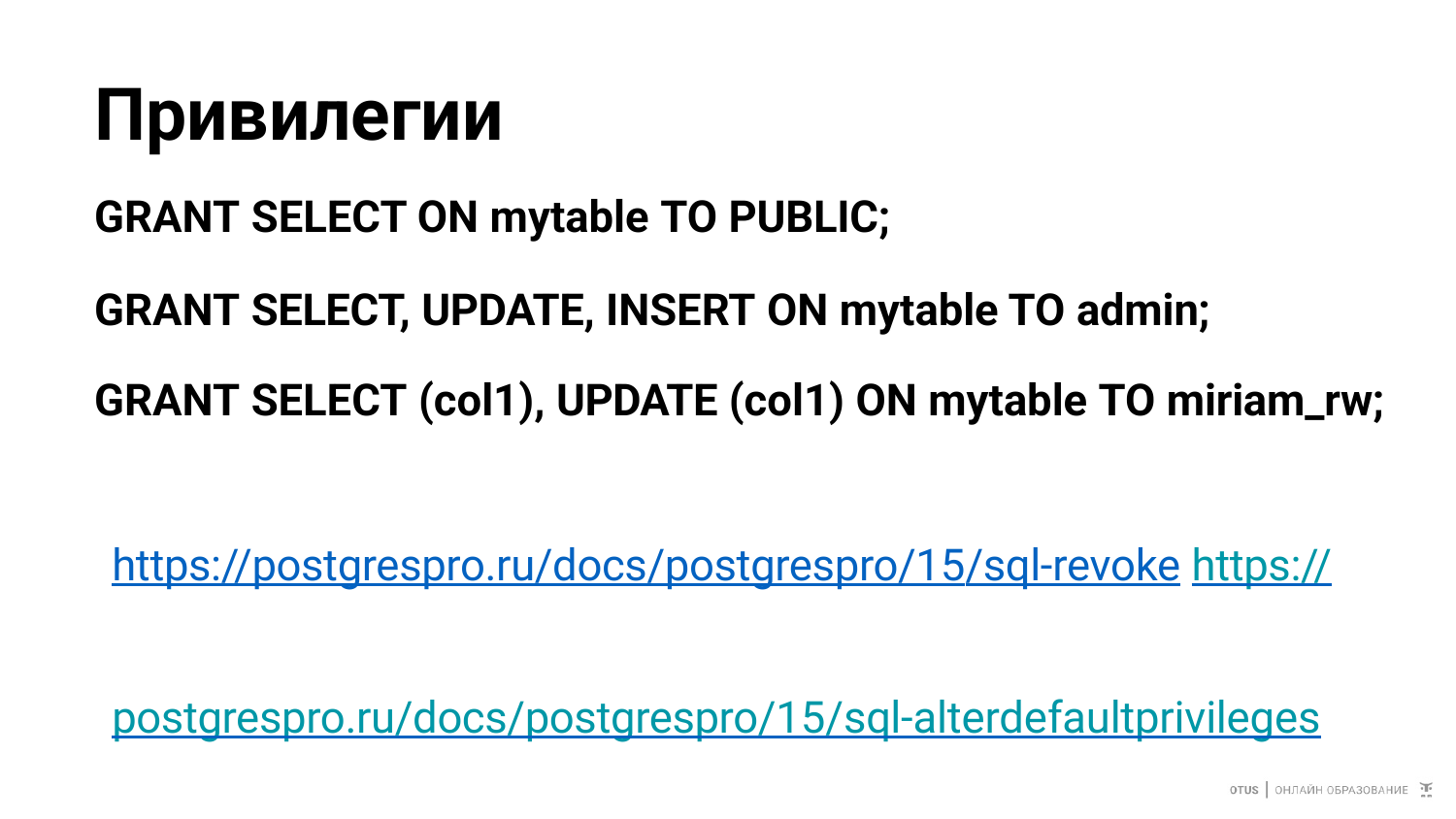

# Привилегии
GRANT SELECT ON mytable TO PUBLIC;
GRANT SELECT, UPDATE, INSERT ON mytable TO admin;
GRANT SELECT (col1), UPDATE (col1) ON mytable TO miriam_rw;
https://postgrespro.ru/docs/postgrespro/15/sql-revoke https://postgrespro.ru/docs/postgrespro/15/sql-alterdefaultprivileges